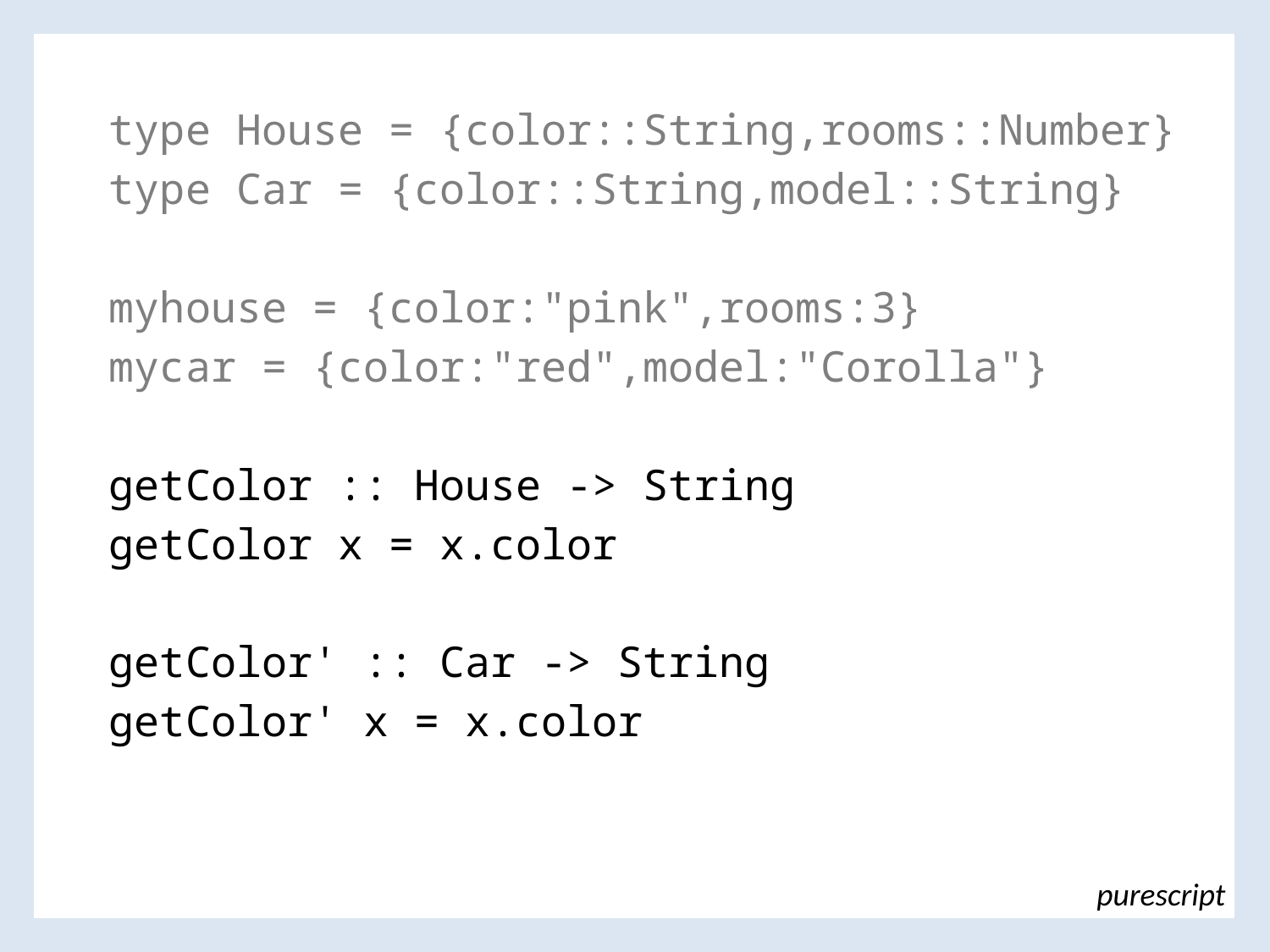

type House = {color::String,rooms::Number}
type Car = {color::String,model::String}

myhouse = {color:"pink",rooms:3}
mycar = {color:"red",model:"Corolla"}

getColor :: House -> String
getColor x = x.color

getColor' :: Car -> String
getColor' x = x.color

purescript